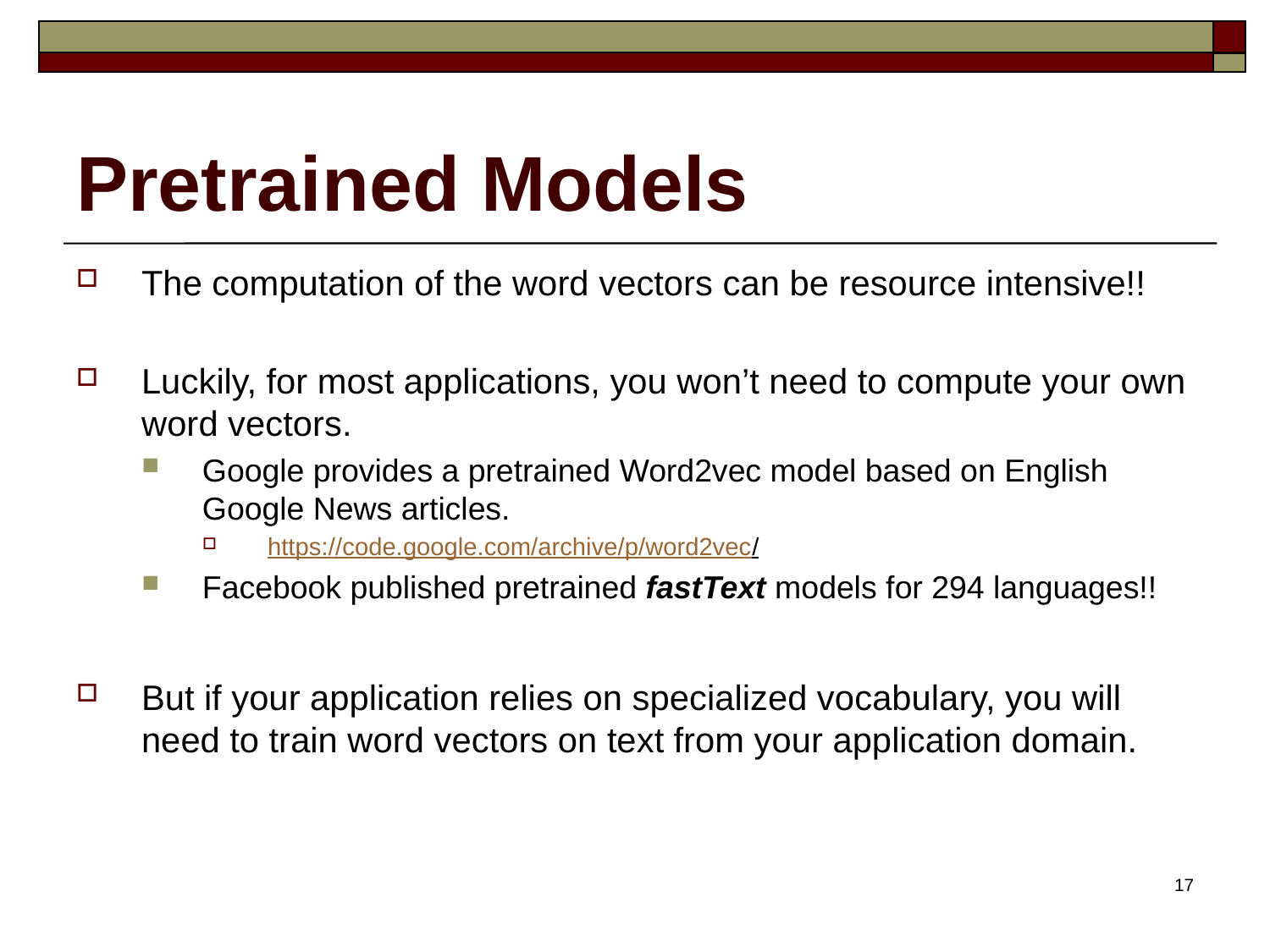

# Pretrained Models
The computation of the word vectors can be resource intensive!!

Luckily, for most applications, you won’t need to compute your own word vectors.
Google provides a pretrained Word2vec model based on English Google News articles.
https://code.google.com/archive/p/word2vec/
Facebook published pretrained fastText models for 294 languages!!

But if your application relies on specialized vocabulary, you will need to train word vectors on text from your application domain.
17